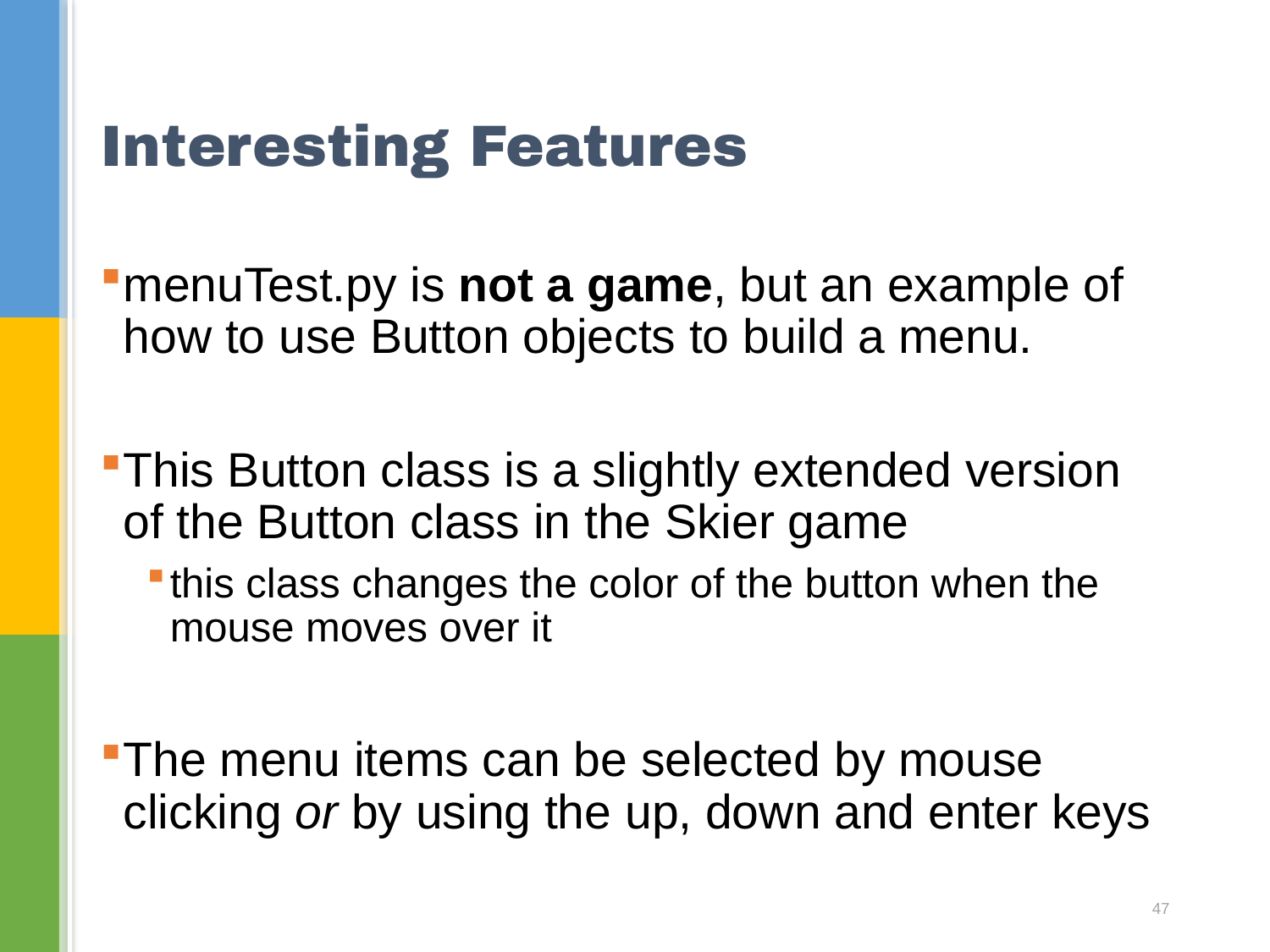

# Interesting Features
menuTest.py is not a game, but an example of how to use Button objects to build a menu.

This Button class is a slightly extended version of the Button class in the Skier game
this class changes the color of the button when the mouse moves over it

The menu items can be selected by mouse clicking or by using the up, down and enter keys
47